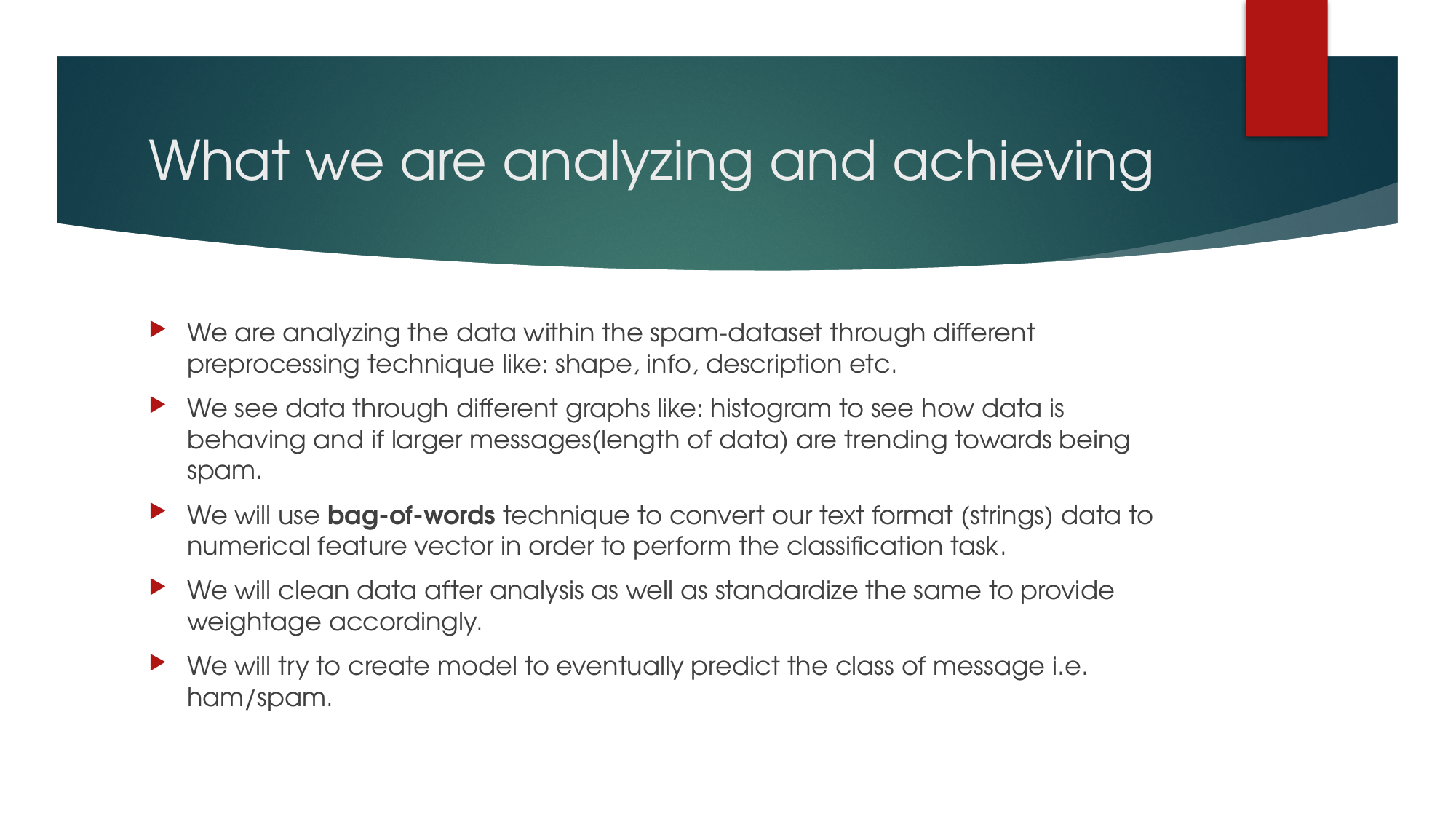

# What we are analyzing and achieving
We are analyzing the data within the spam-dataset through different preprocessing technique like: shape, info, description etc.
We see data through different graphs like: histogram to see how data is behaving and if larger messages(length of data) are trending towards being spam.
We will use bag-of-words technique to convert our text format (strings) data to numerical feature vector in order to perform the classification task.
We will clean data after analysis as well as standardize the same to provide weightage accordingly.
We will try to create model to eventually predict the class of message i.e. ham/spam.